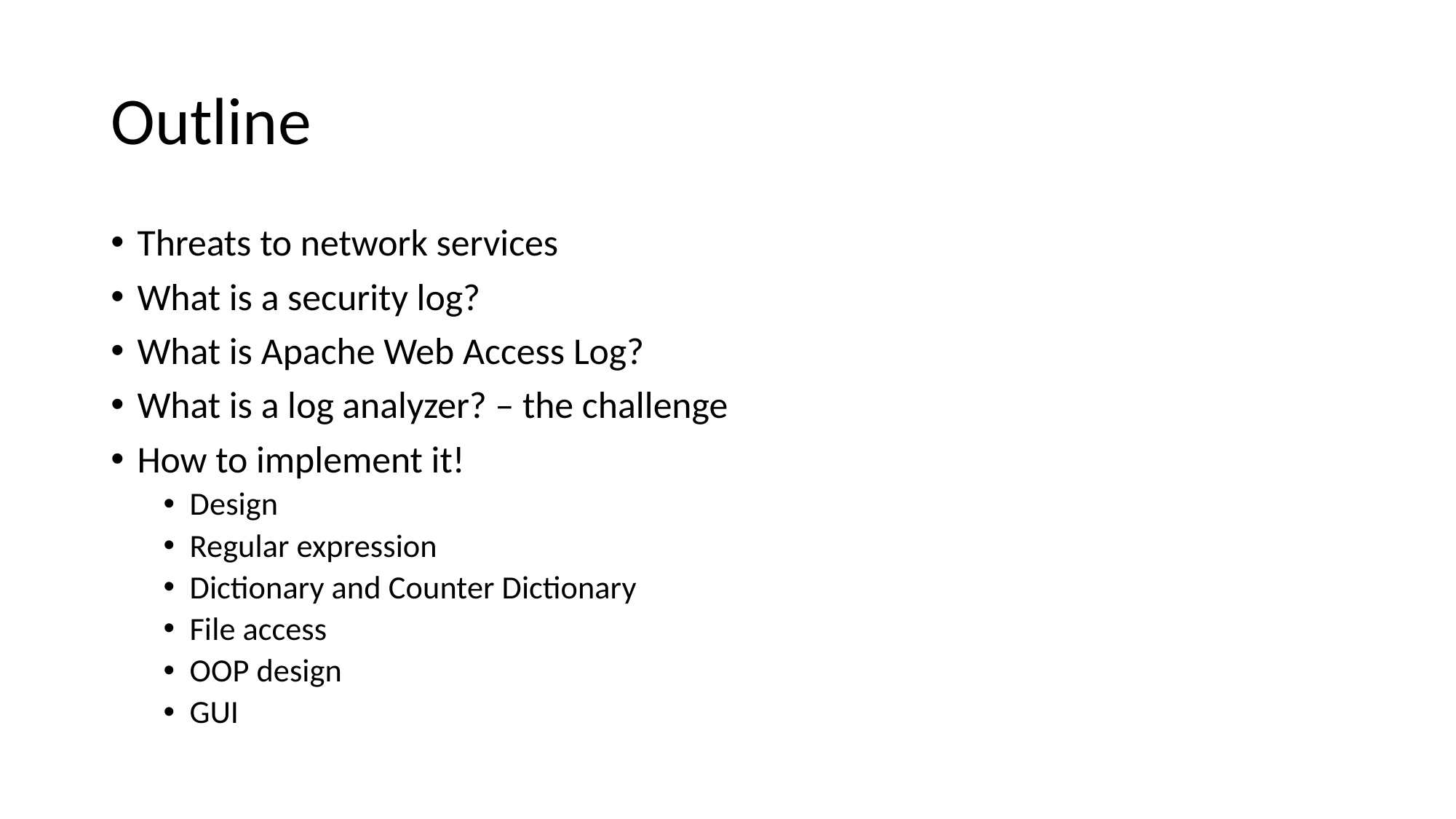

# Outline
Threats to network services
What is a security log?
What is Apache Web Access Log?
What is a log analyzer? – the challenge
How to implement it!
Design
Regular expression
Dictionary and Counter Dictionary
File access
OOP design
GUI